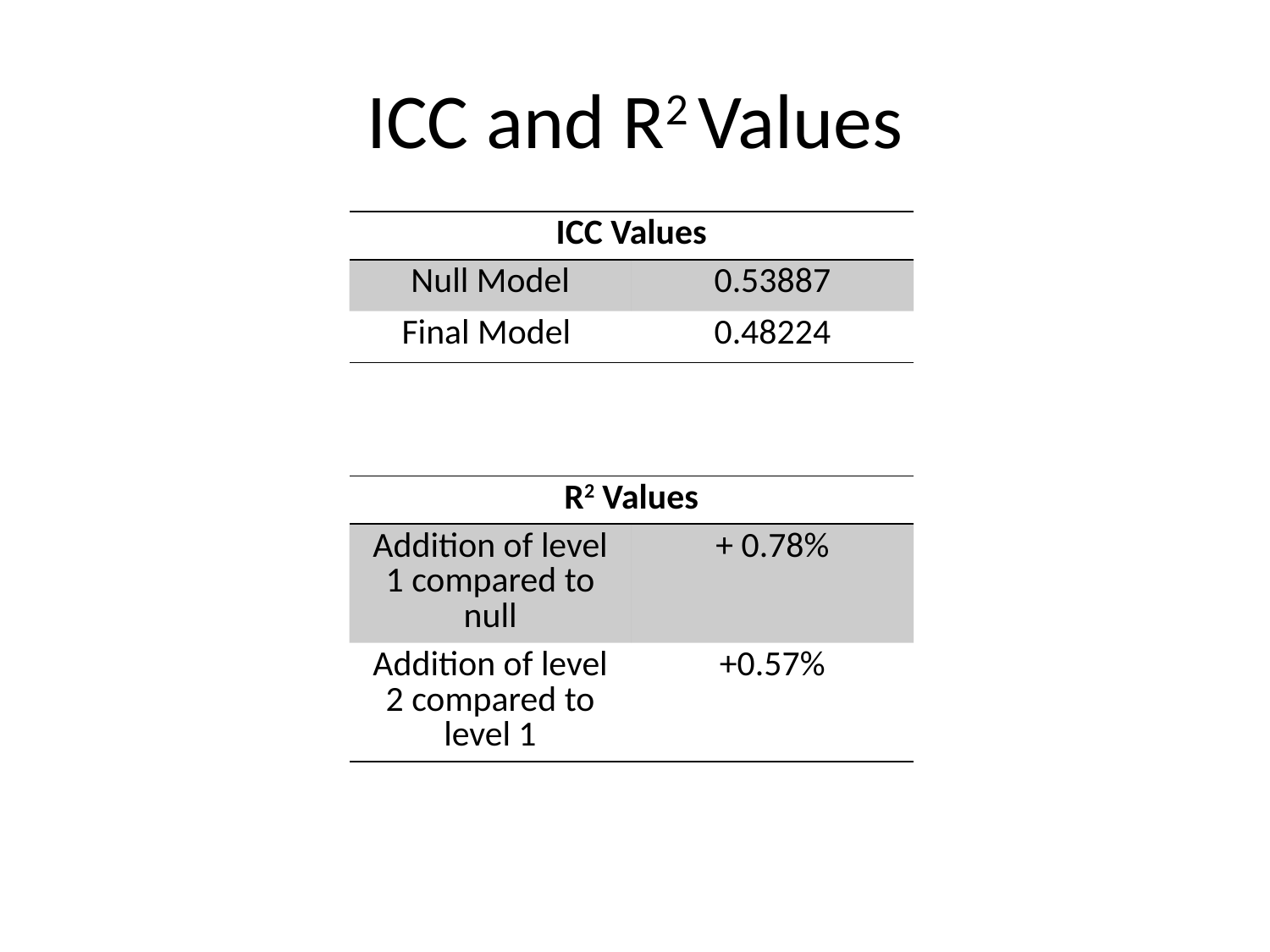

# ICC and R2 Values
| ICC Values |  |
| --- | --- |
| Null Model | 0.53887 |
| Final Model | 0.48224 |
| R2 Values |  |
| --- | --- |
| Addition of level 1 compared to null | + 0.78% |
| Addition of level 2 compared to level 1 | +0.57% |